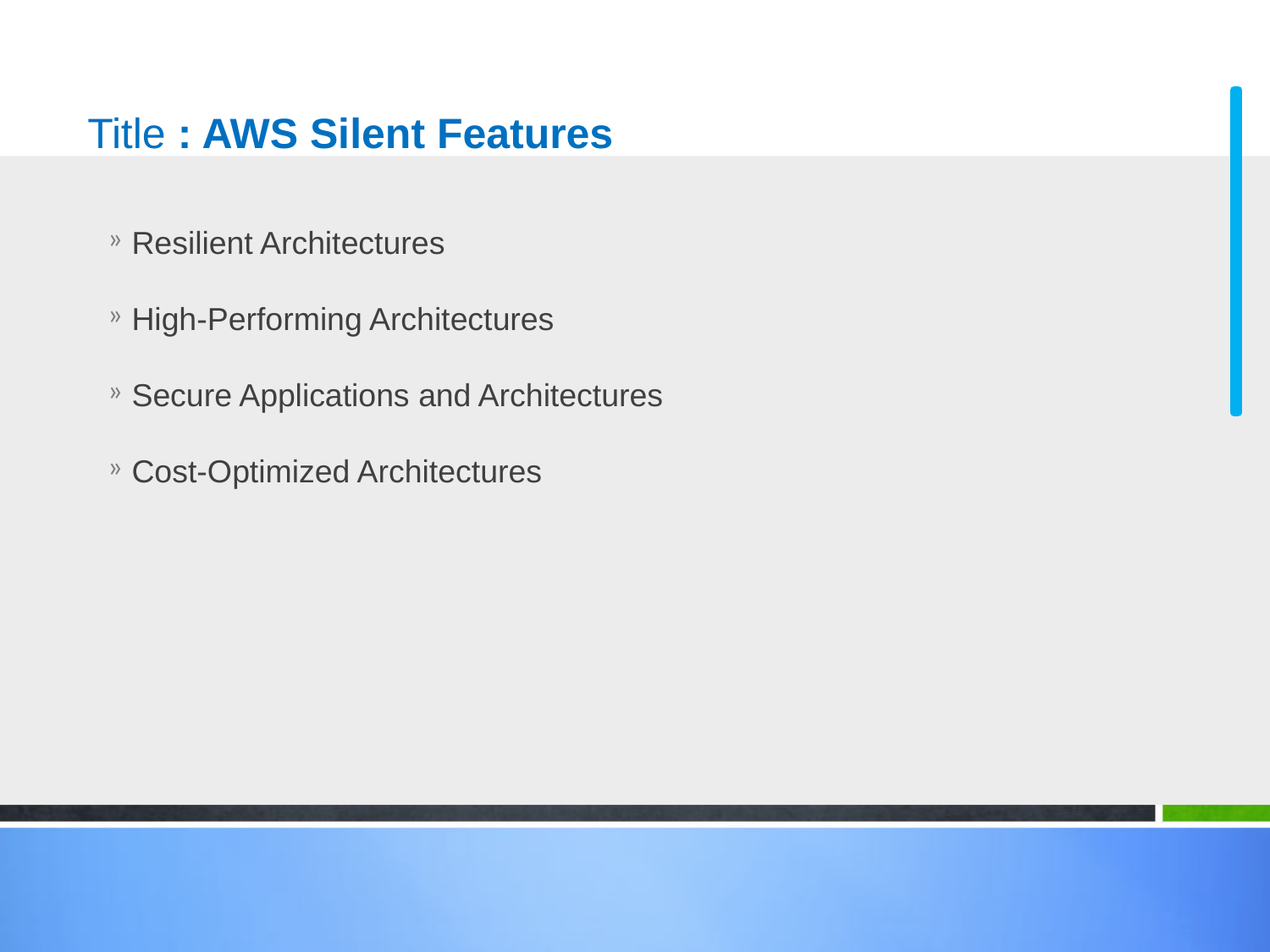

# Title : AWS Silent Features

Resilient Architectures

High-Performing Architectures

Secure Applications and Architectures

Cost-Optimized Architectures